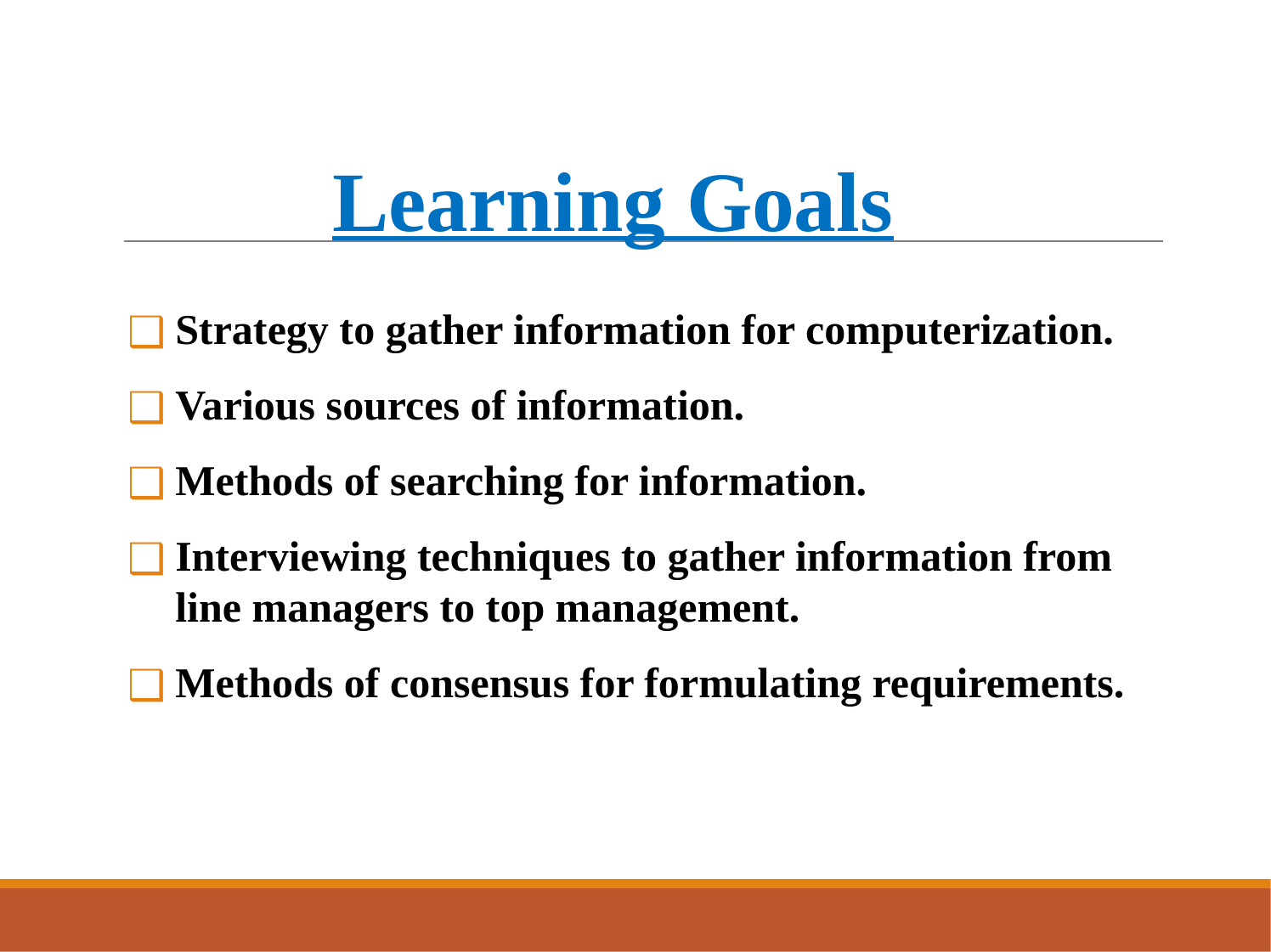

# Learning Goals
Strategy to gather information for computerization.
Various sources of information.
Methods of searching for information.
Interviewing techniques to gather information from  line managers to top management.
Methods of consensus for formulating requirements.